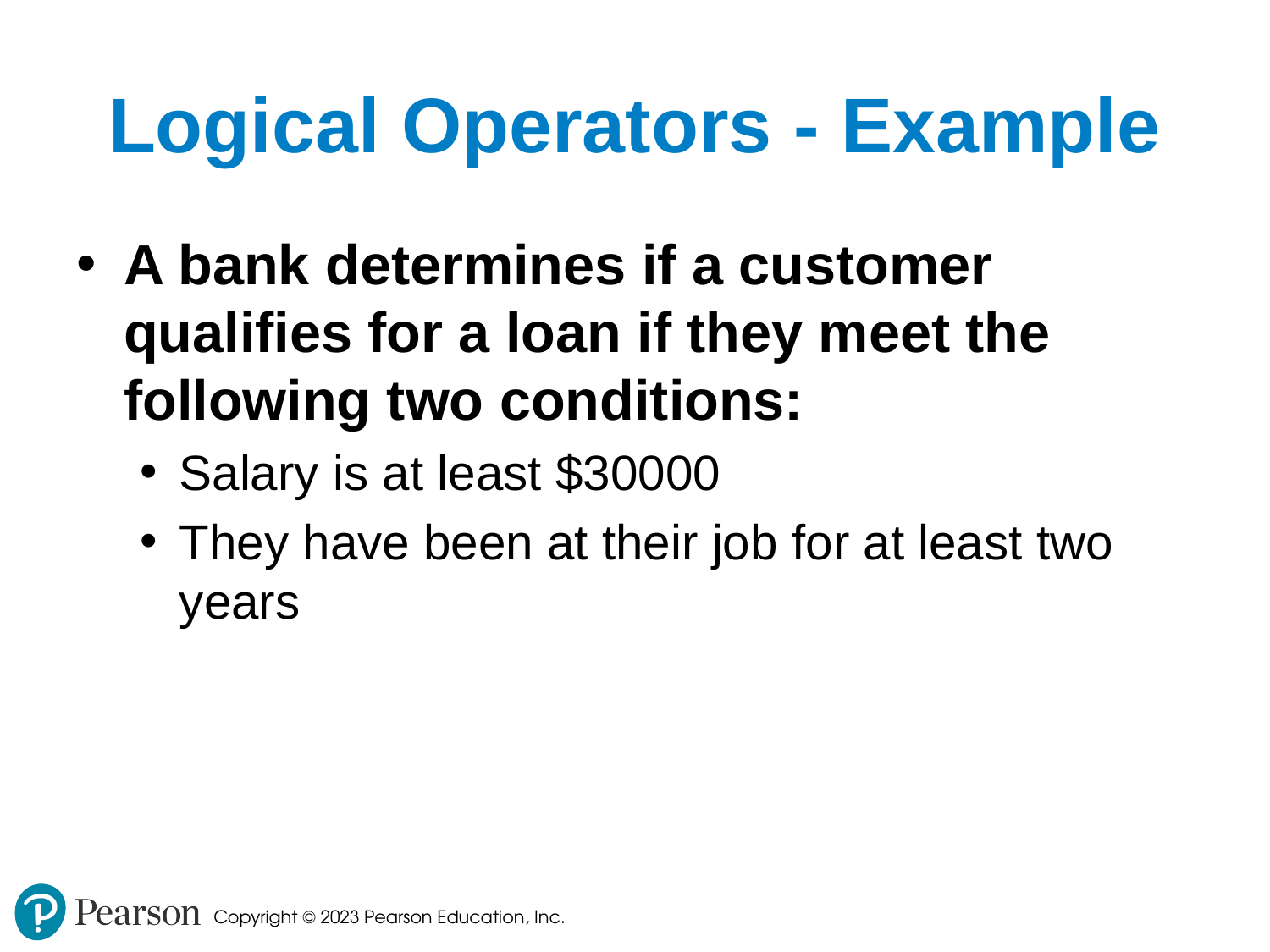

# Logical Operators - Example
A bank determines if a customer qualifies for a loan if they meet the following two conditions:
Salary is at least $30000
They have been at their job for at least two years